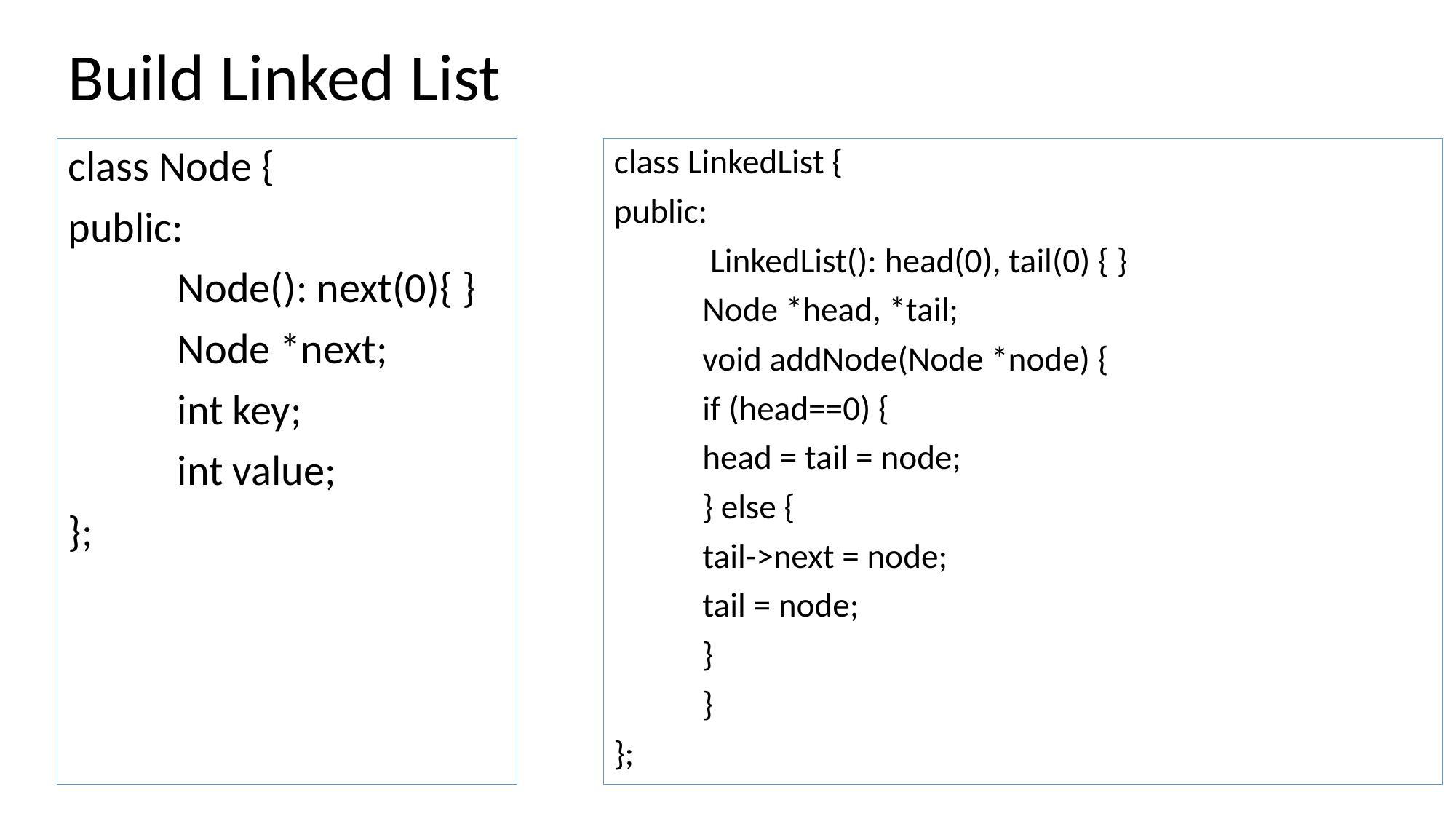

# Build Linked List
class Node {
public:
	Node(): next(0){ }
	Node *next;
	int key;
	int value;
};
class LinkedList {
public:
	 LinkedList(): head(0), tail(0) { }
	Node *head, *tail;
	void addNode(Node *node) {
		if (head==0) {
			head = tail = node;
		} else {
			tail->next = node;
			tail = node;
		}
	}
};